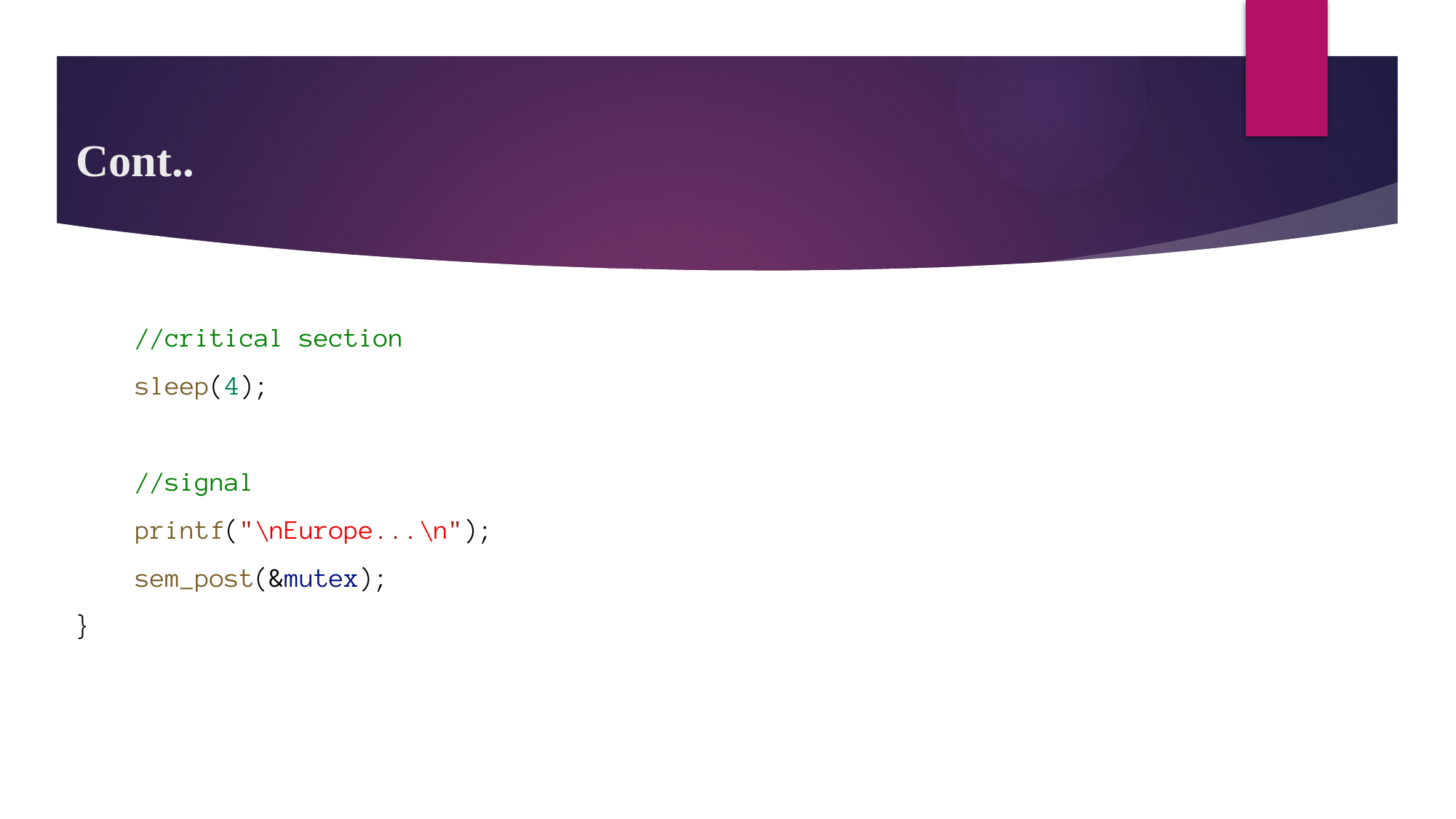

# Cont..
    //critical section
    sleep(4);

    //signal
    printf("\nEurope...\n");
    sem_post(&mutex);
}